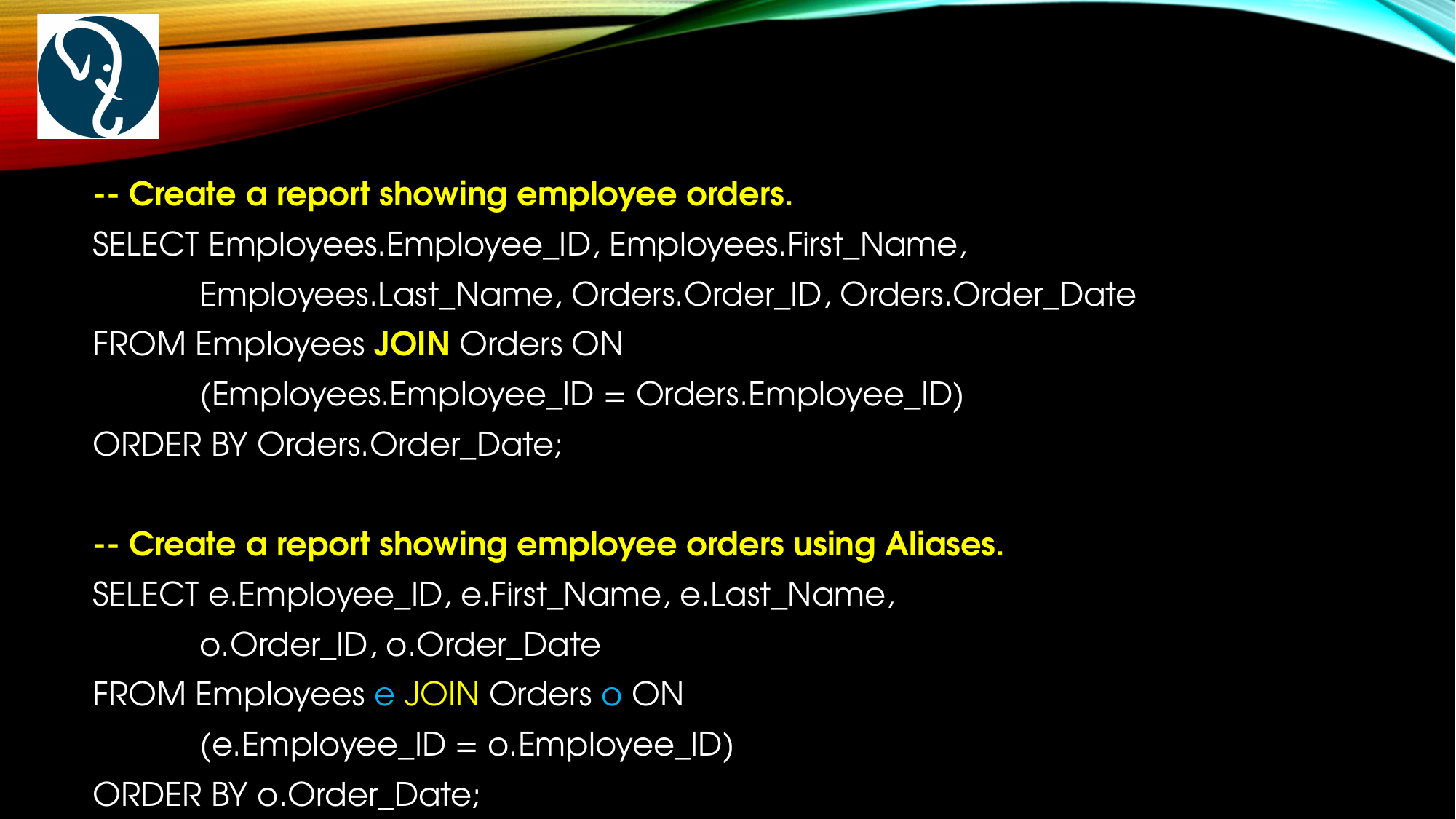

#
-- Create a report showing employee orders.
SELECT Employees.Employee_ID, Employees.First_Name,
	Employees.Last_Name, Orders.Order_ID, Orders.Order_Date
FROM Employees JOIN Orders ON
	(Employees.Employee_ID = Orders.Employee_ID)
ORDER BY Orders.Order_Date;

-- Create a report showing employee orders using Aliases.
SELECT e.Employee_ID, e.First_Name, e.Last_Name,
	o.Order_ID, o.Order_Date
FROM Employees e JOIN Orders o ON
	(e.Employee_ID = o.Employee_ID)
ORDER BY o.Order_Date;